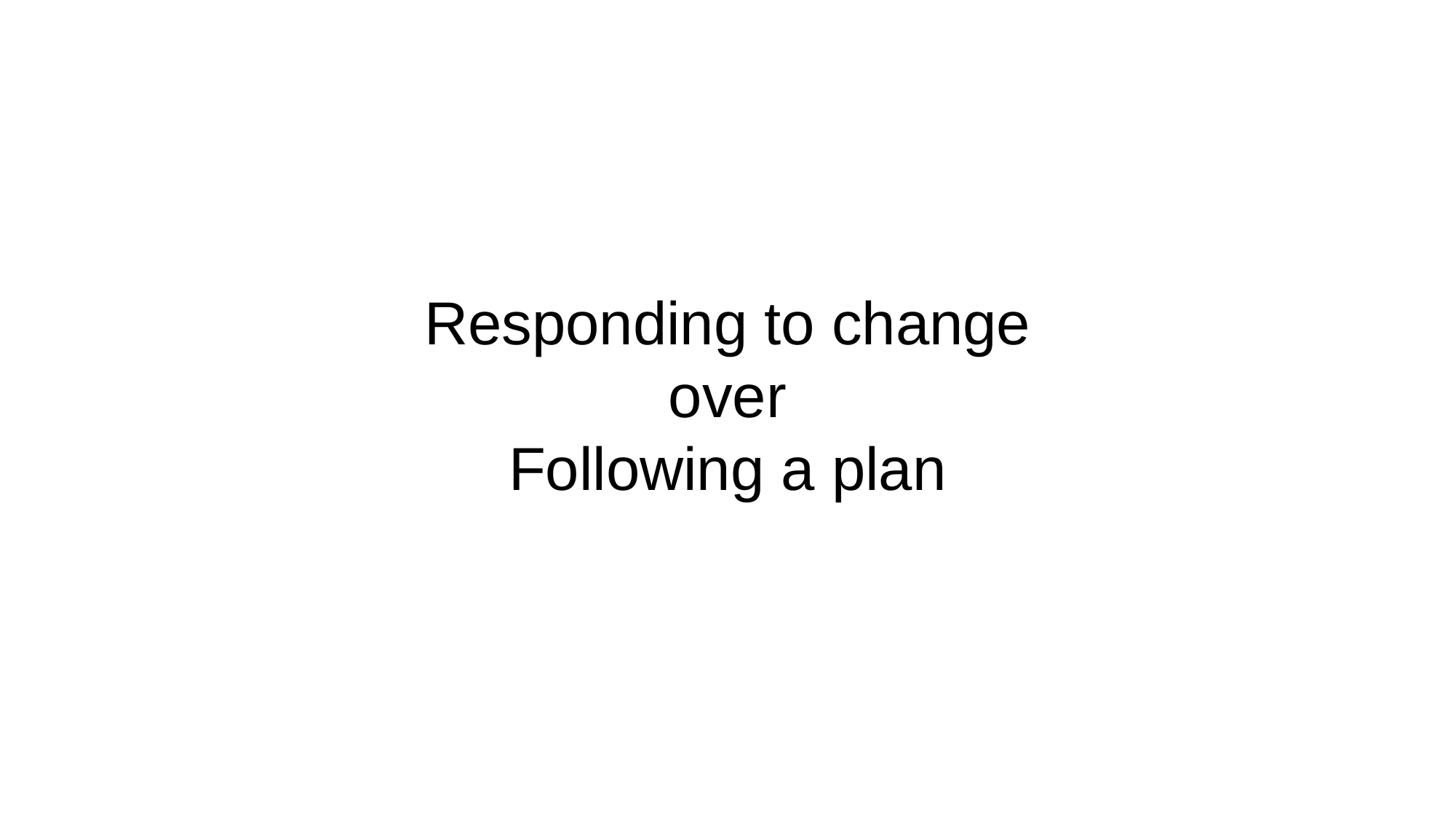

Responding to change
over
Following a plan